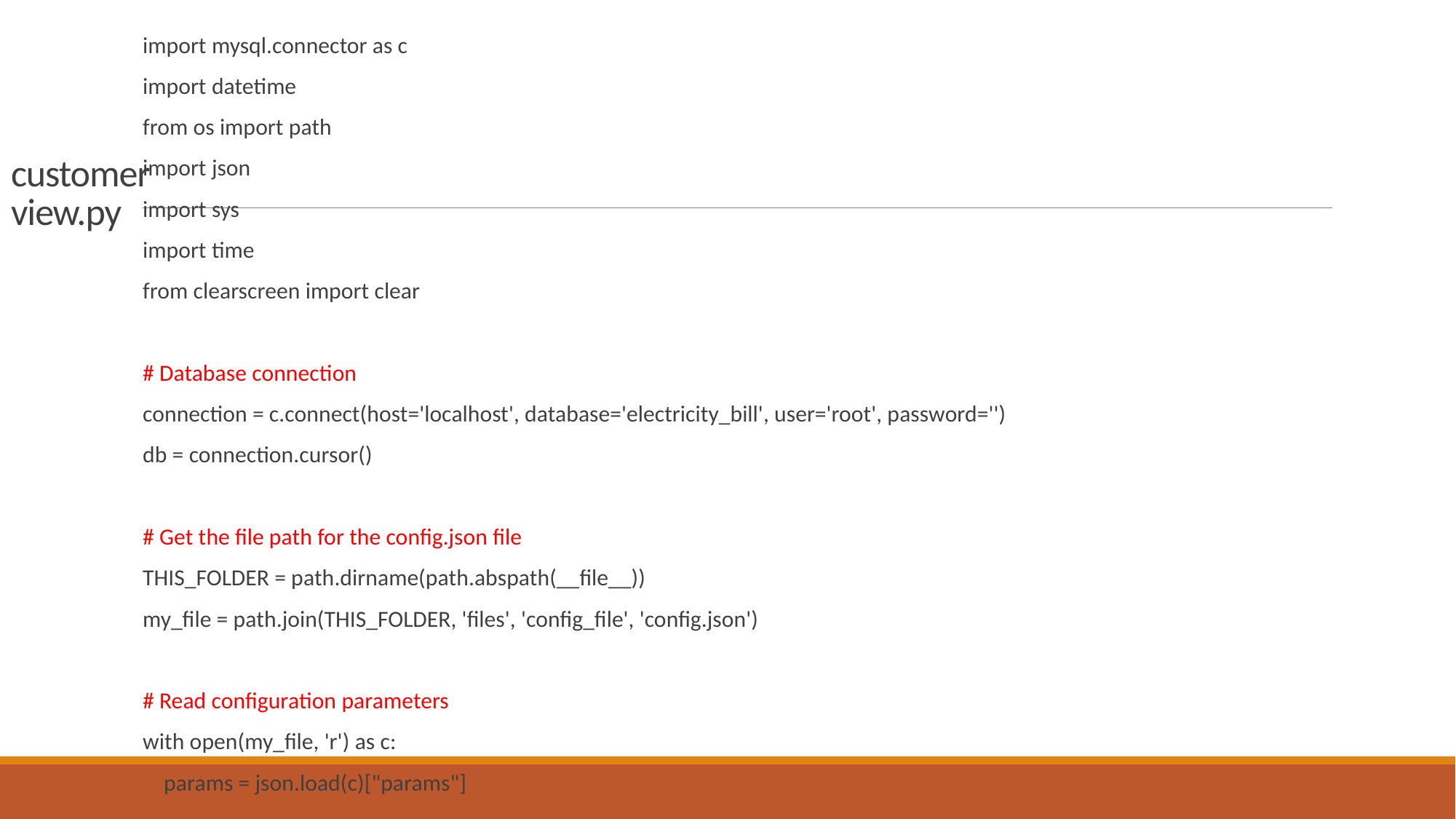

import mysql.connector as c
import datetime
from os import path
import json
import sys
import time
from clearscreen import clear

# Database connection
connection = c.connect(host='localhost', database='electricity_bill', user='root', password='')
db = connection.cursor()

# Get the file path for the config.json file
THIS_FOLDER = path.dirname(path.abspath(__file__))
my_file = path.join(THIS_FOLDER, 'files', 'config_file', 'config.json')

# Read configuration parameters
with open(my_file, 'r') as c:
    params = json.load(c)["params"]

# customerview.py